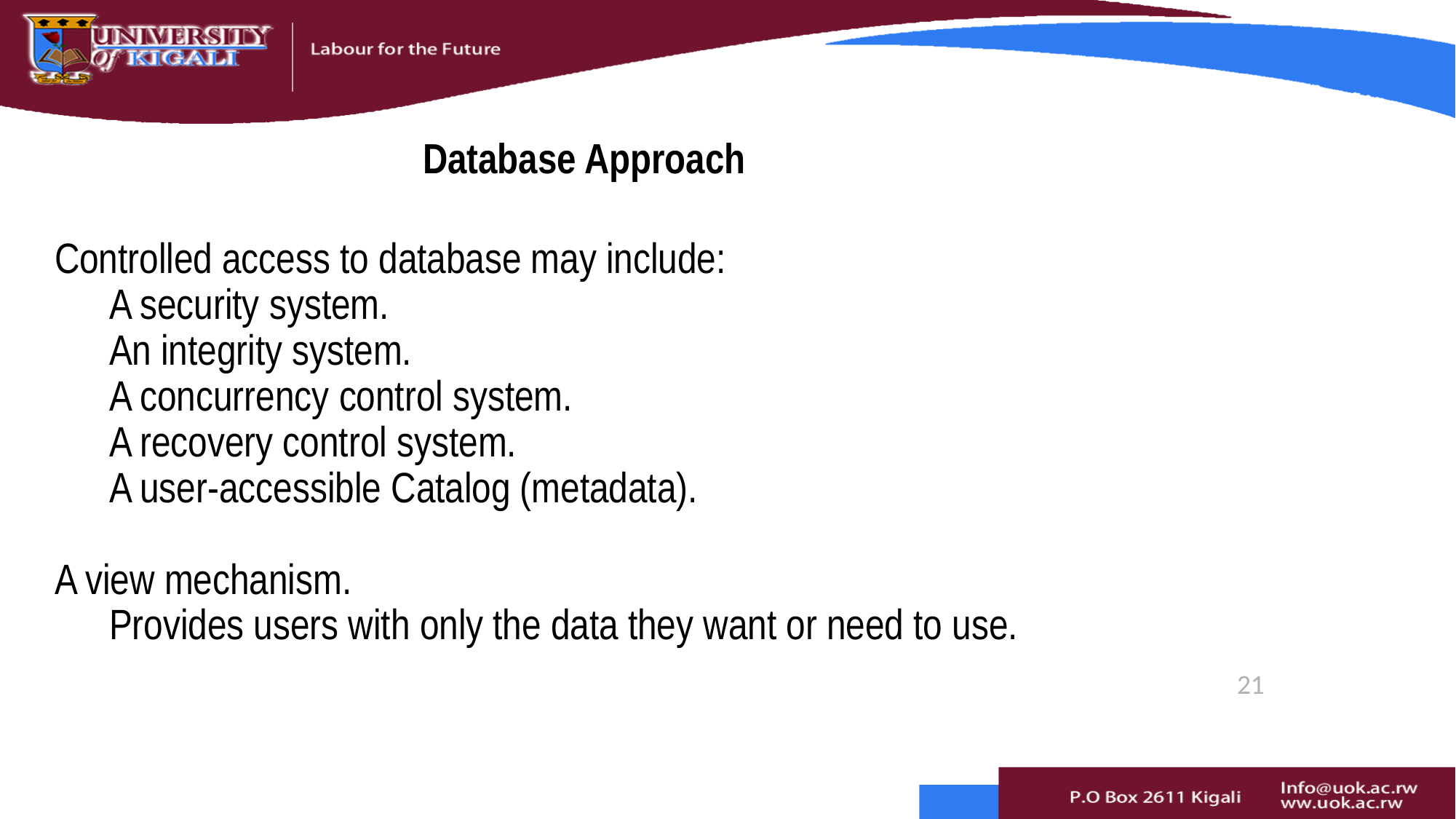

# Database Approach
Controlled access to database may include:
A security system.
An integrity system.
A concurrency control system.
A recovery control system.
A user-accessible Catalog (metadata).

A view mechanism.
Provides users with only the data they want or need to use.
21